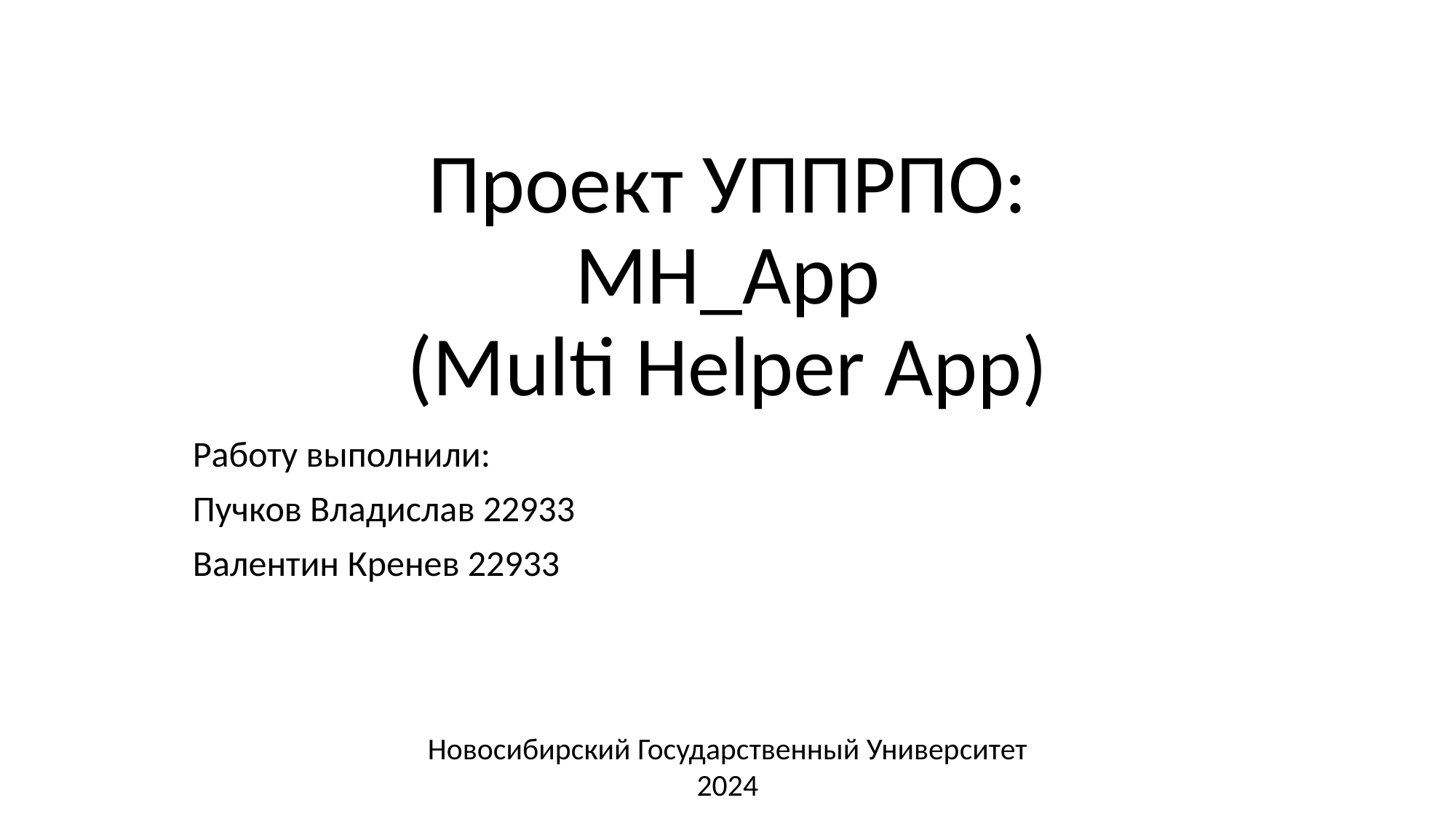

# Проект УППРПО: MH_App (Multi Helper App)
Работу выполнили:
Пучков Владислав 22933
Валентин Кренев 22933
Новосибирский Государственный Университет
2024